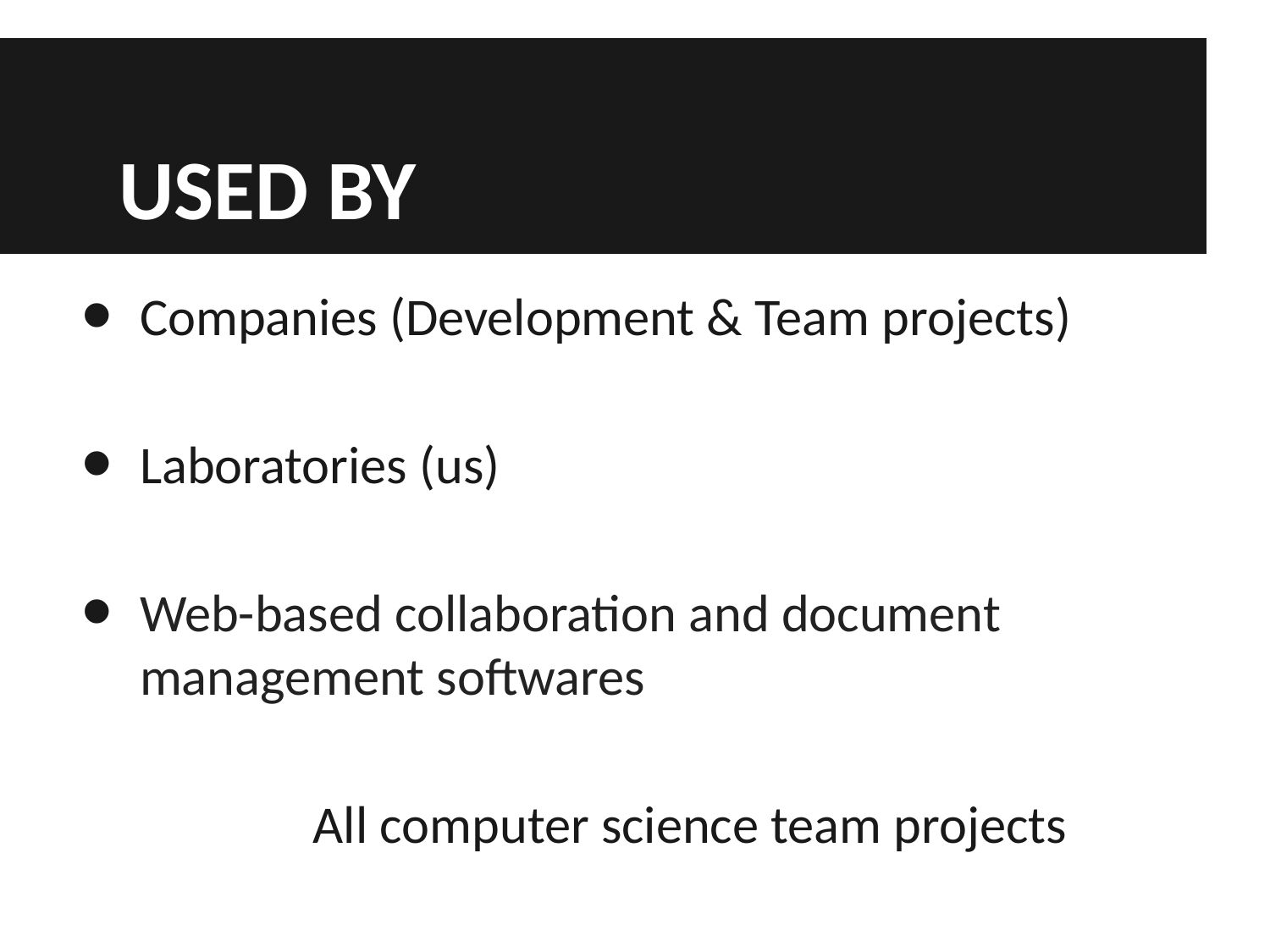

# USED BY
Companies (Development & Team projects)

Laboratories (us)

Web-based collaboration and document management softwares

All computer science team projects